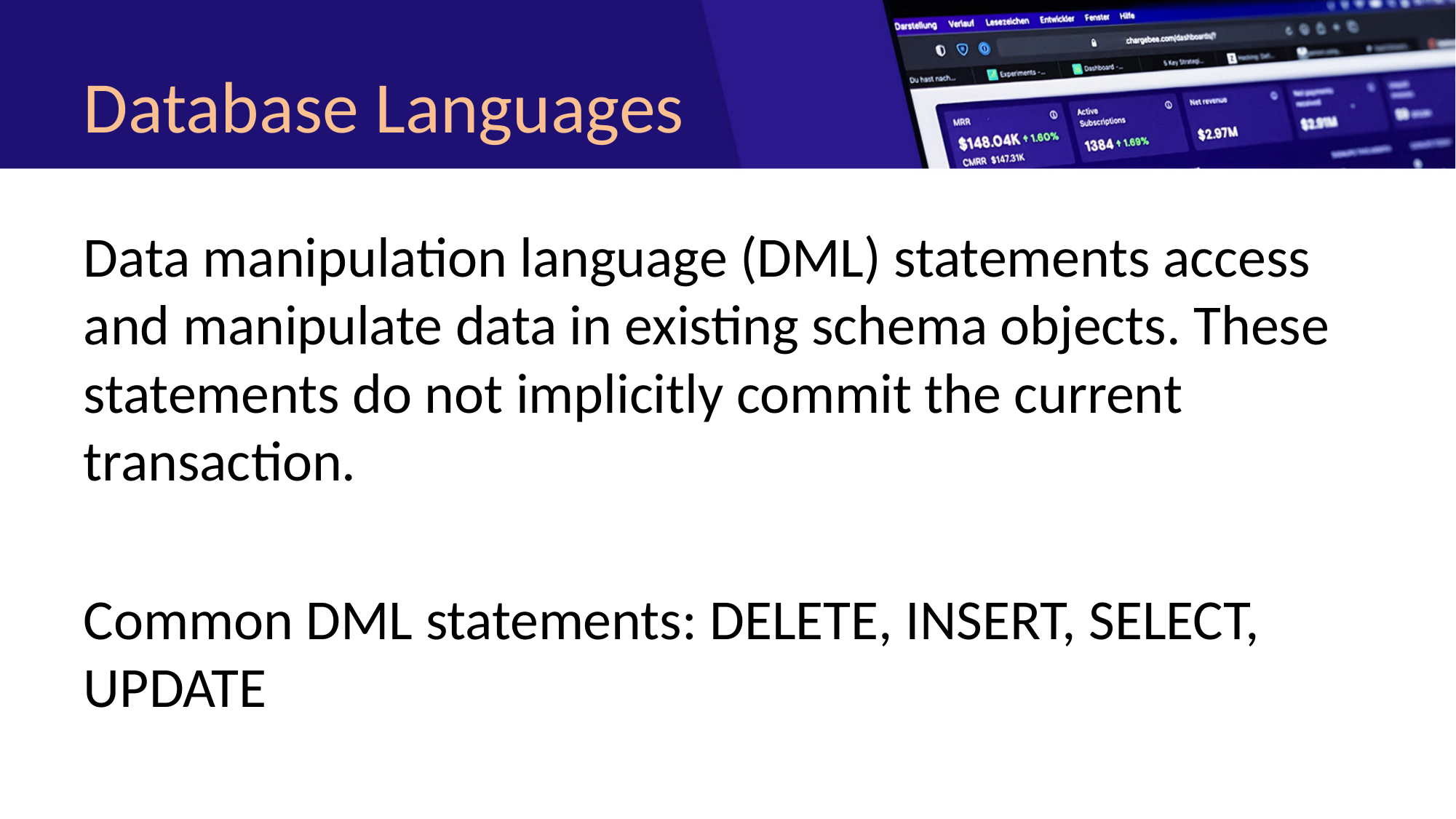

# Database Languages
Data manipulation language (DML) statements access and manipulate data in existing schema objects. These statements do not implicitly commit the current transaction.

Common DML statements: DELETE, INSERT, SELECT, UPDATE